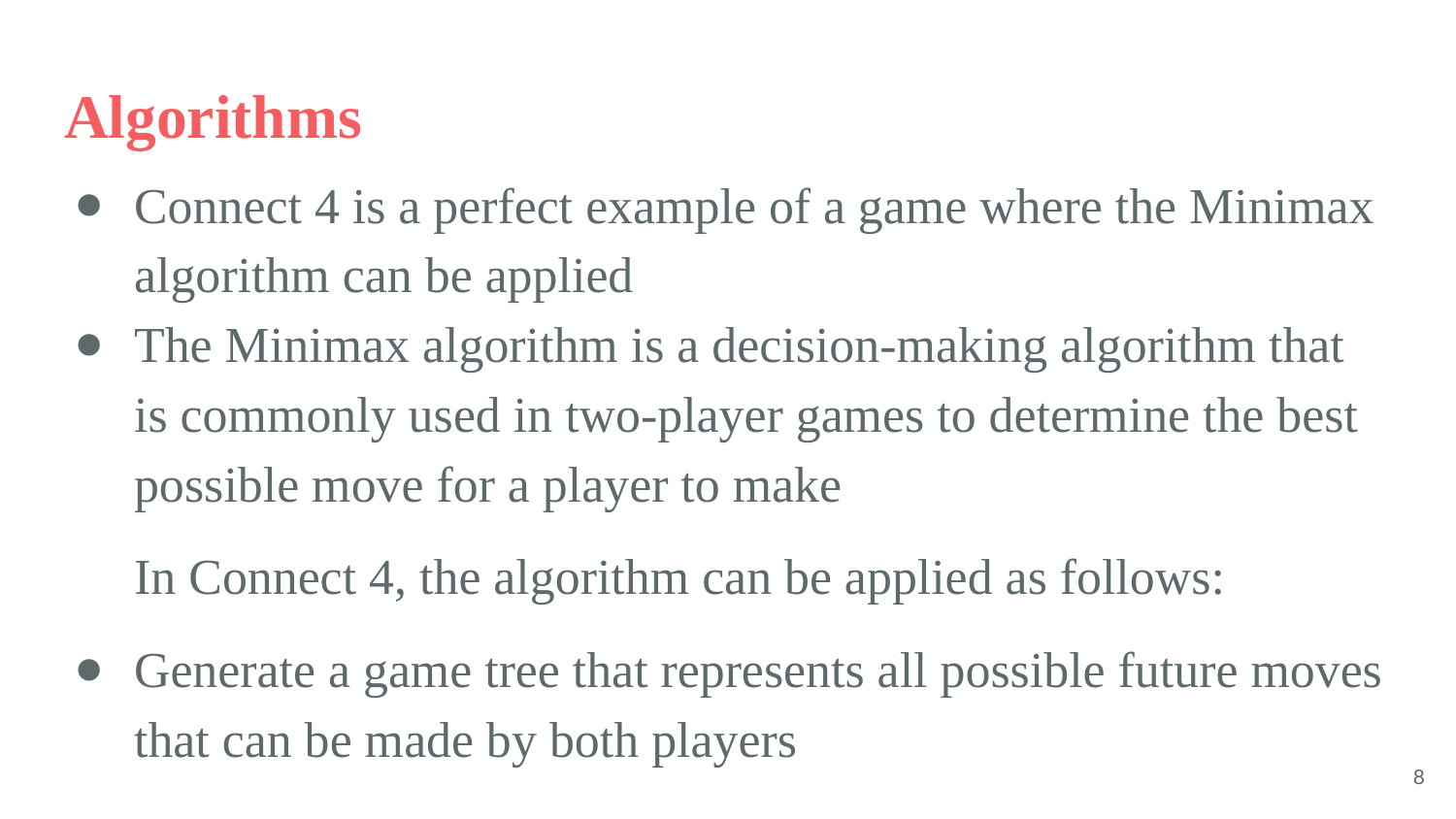

# Algorithms
Connect 4 is a perfect example of a game where the Minimax algorithm can be applied
The Minimax algorithm is a decision-making algorithm that is commonly used in two-player games to determine the best possible move for a player to make
In Connect 4, the algorithm can be applied as follows:
Generate a game tree that represents all possible future moves that can be made by both players
8